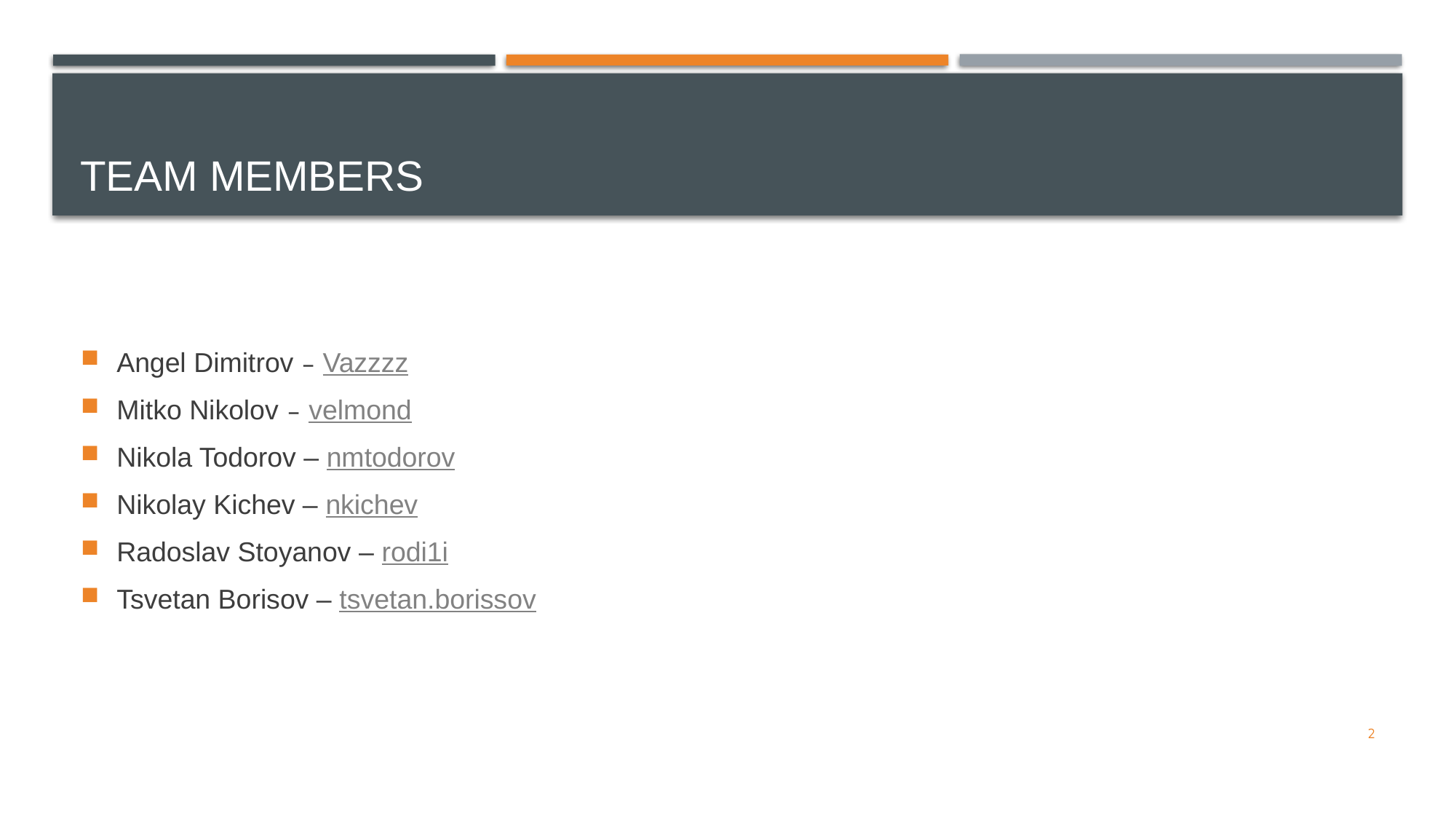

# Team members
Angel Dimitrov – Vazzzz
Mitko Nikolov – velmond
Nikola Todorov – nmtodorov
Nikolay Kichev – nkichev
Radoslav Stoyanov – rodi1i
Tsvetan Borisov – tsvetan.borissov
2